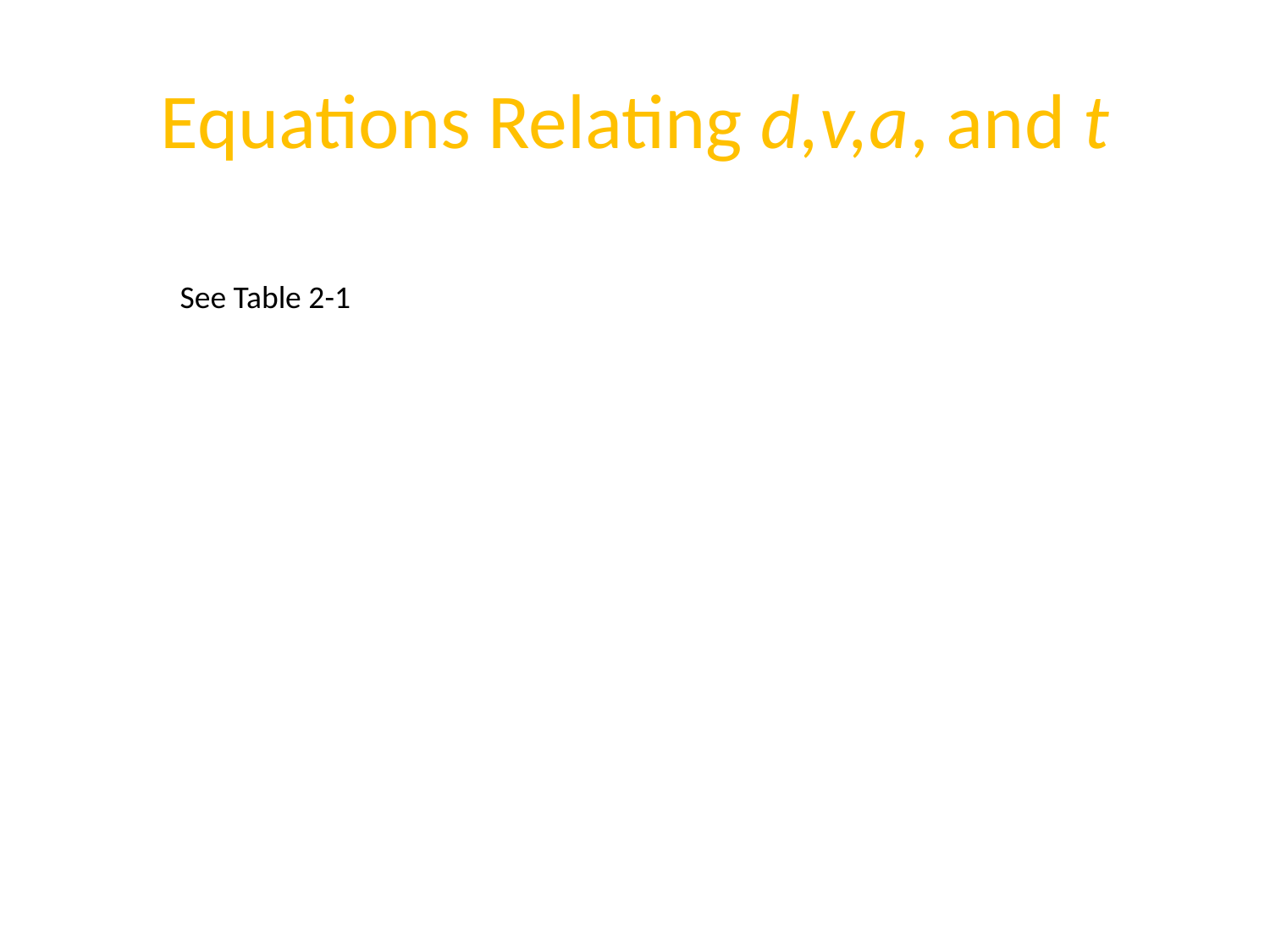

# Equations Relating d,v,a, and t
See Table 2-1